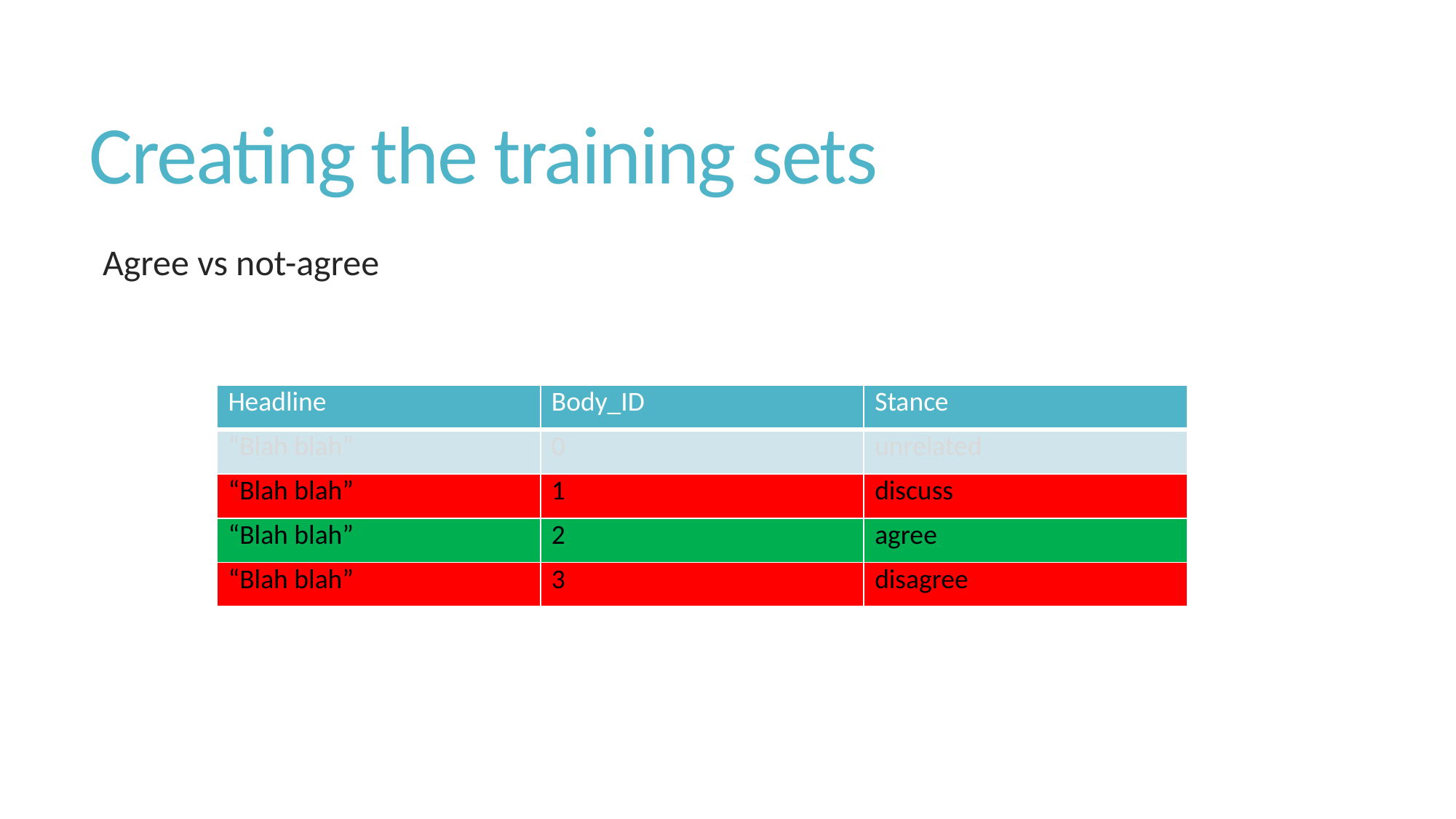

# Creating the training sets
Agree vs not-agree

| Headline | Body\_ID | Stance |
| --- | --- | --- |
| “Blah blah” | 0 | unrelated |
| “Blah blah” | 1 | discuss |
| “Blah blah” | 2 | agree |
| “Blah blah” | 3 | disagree |